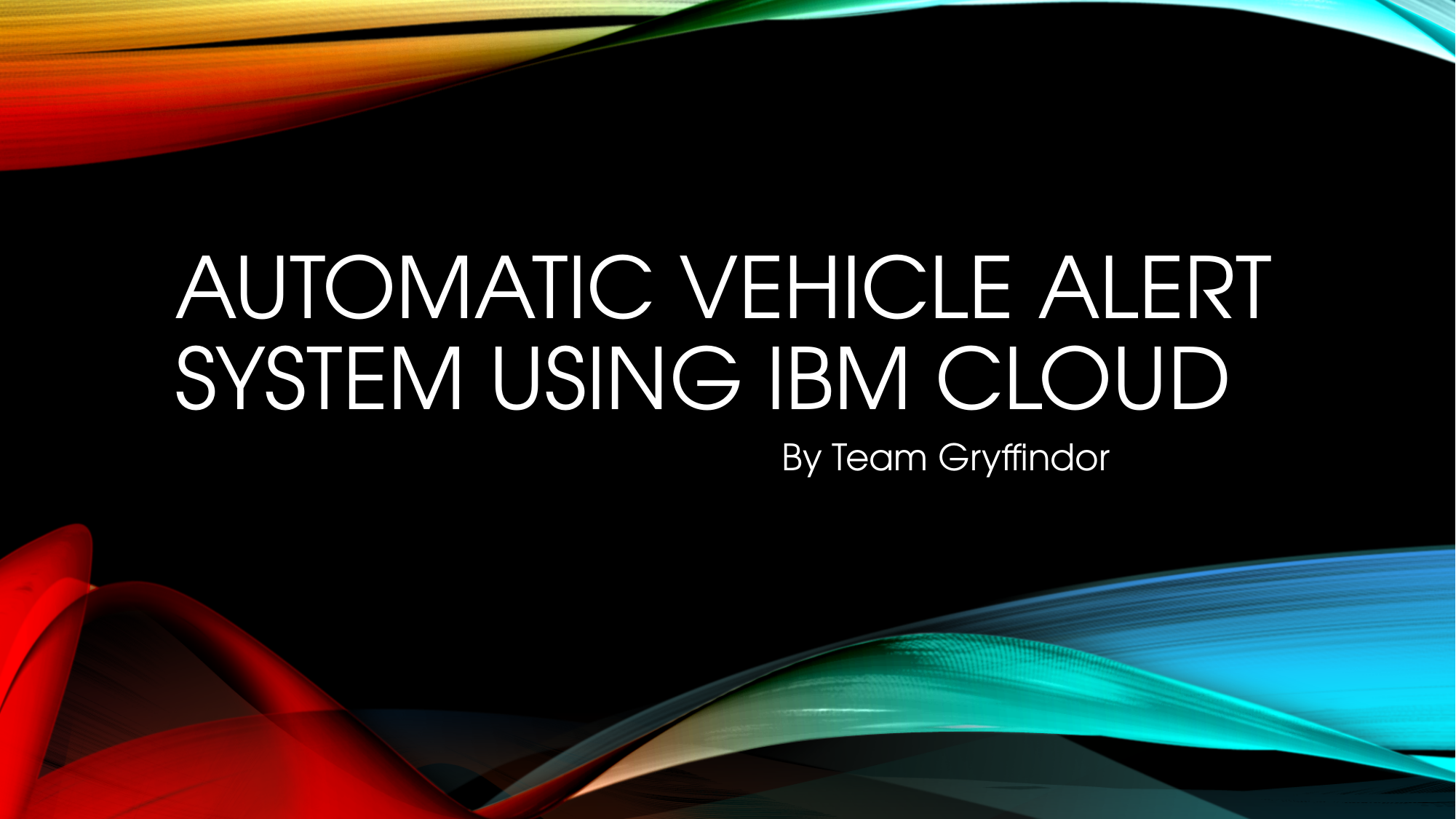

# Automatic vehicle alert system using ibm cloud
By Team Gryffindor